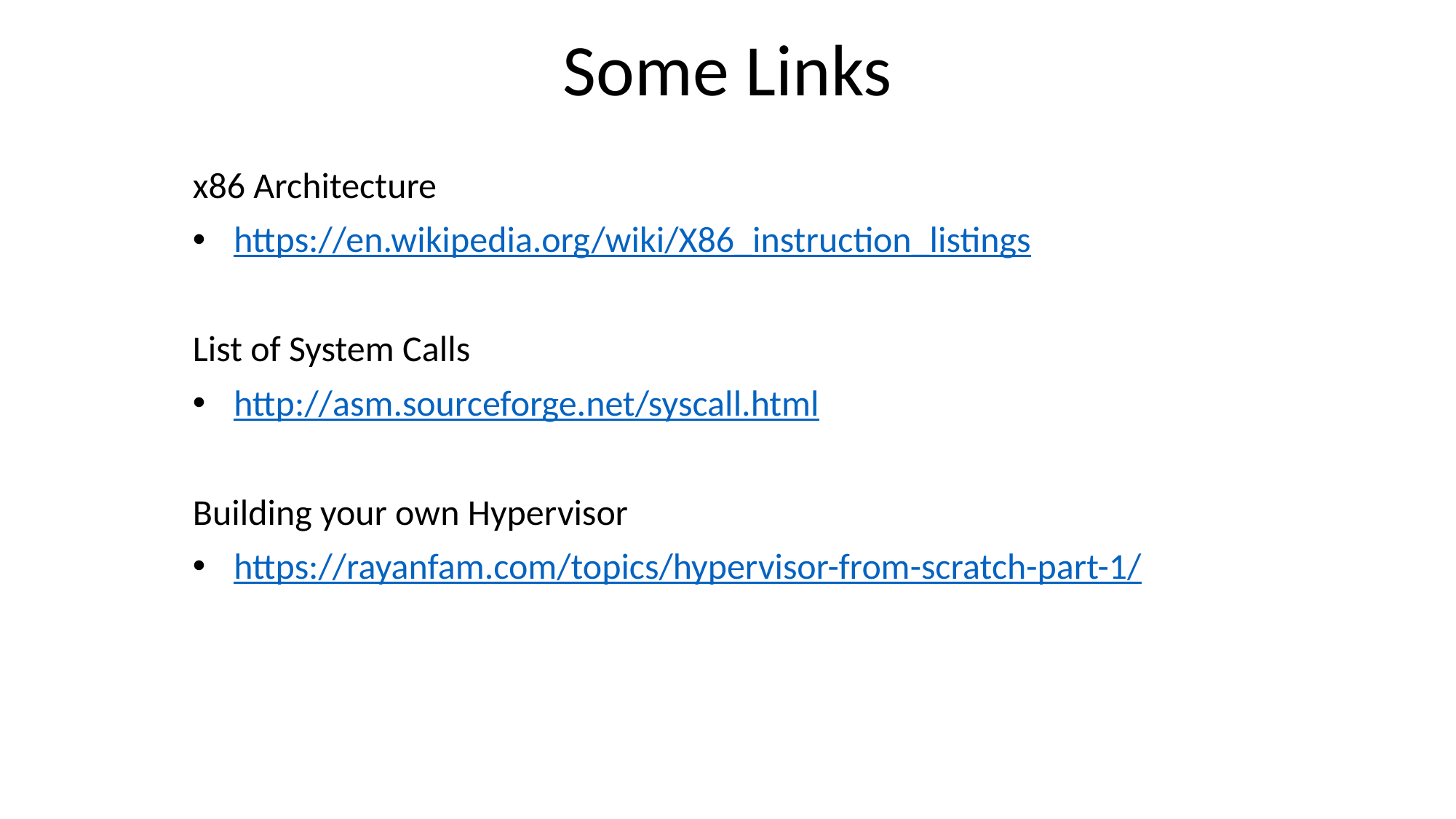

# Some Links
x86 Architecture
https://en.wikipedia.org/wiki/X86_instruction_listings

List of System Calls
http://asm.sourceforge.net/syscall.html

Building your own Hypervisor
https://rayanfam.com/topics/hypervisor-from-scratch-part-1/